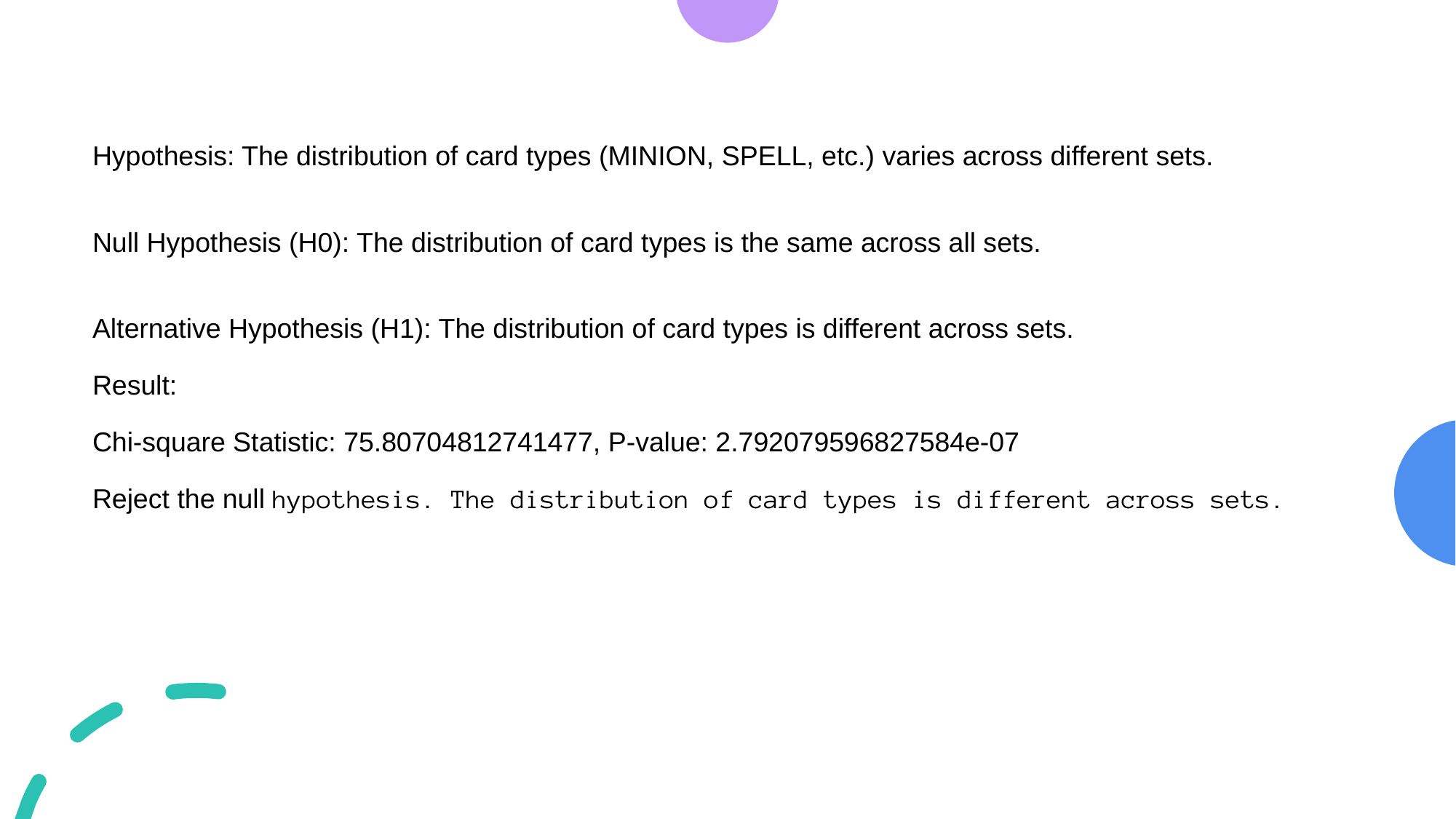

#
Hypothesis: The distribution of card types (MINION, SPELL, etc.) varies across different sets.
Null Hypothesis (H0): The distribution of card types is the same across all sets.
Alternative Hypothesis (H1): The distribution of card types is different across sets.
Result:
Chi-square Statistic: 75.80704812741477, P-value: 2.792079596827584e-07
Reject the null hypothesis. The distribution of card types is different across sets.